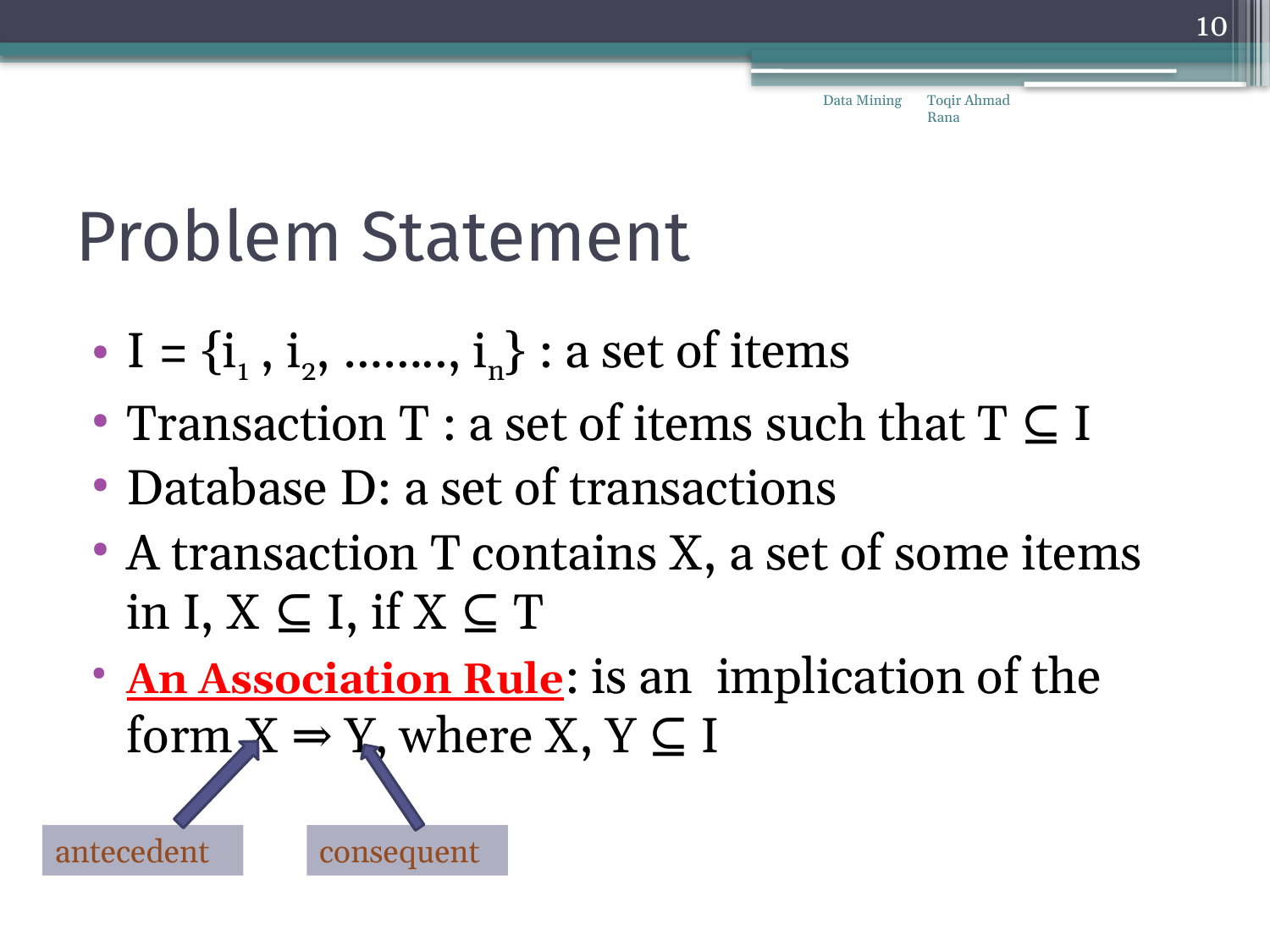

10
Data Mining
Toqir Ahmad Rana
# Problem Statement
I = {i1 , i2, …….., in} : a set of items
Transaction T : a set of items such that T ⊆ I
Database D: a set of transactions
A transaction T contains X, a set of some items in I, X ⊆ I, if X ⊆ T
An Association Rule: is an  implication of the form X ⇒ Y, where X, Y ⊆ I

antecedent
consequent